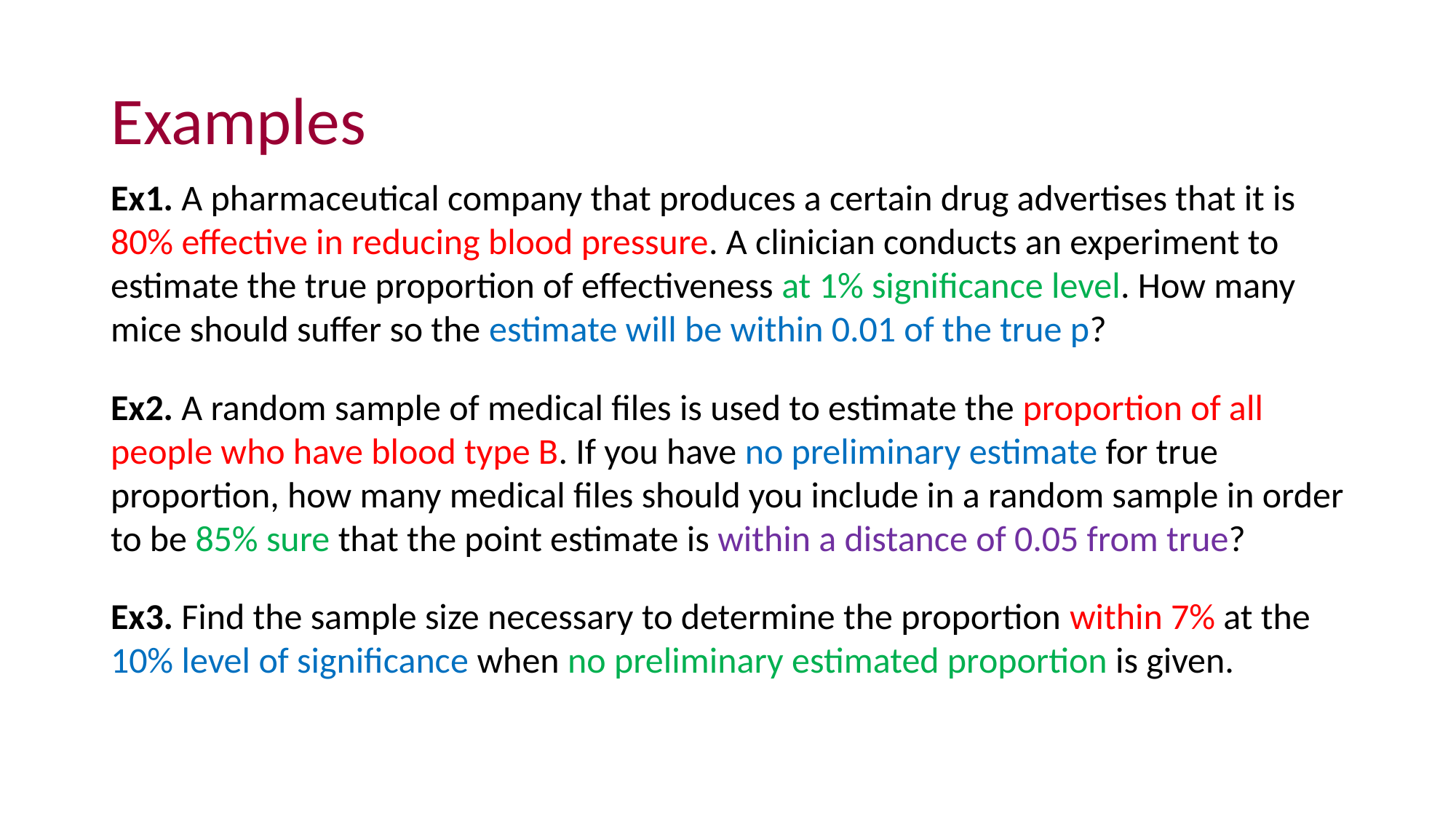

# Examples
Ex1. A pharmaceutical company that produces a certain drug advertises that it is 80% effective in reducing blood pressure. A clinician conducts an experiment to estimate the true proportion of effectiveness at 1% significance level. How many mice should suffer so the estimate will be within 0.01 of the true p?
Ex2. A random sample of medical files is used to estimate the proportion of all people who have blood type B. If you have no preliminary estimate for true proportion, how many medical files should you include in a random sample in order to be 85% sure that the point estimate is within a distance of 0.05 from true?
Ex3. Find the sample size necessary to determine the proportion within 7% at the 10% level of significance when no preliminary estimated proportion is given.